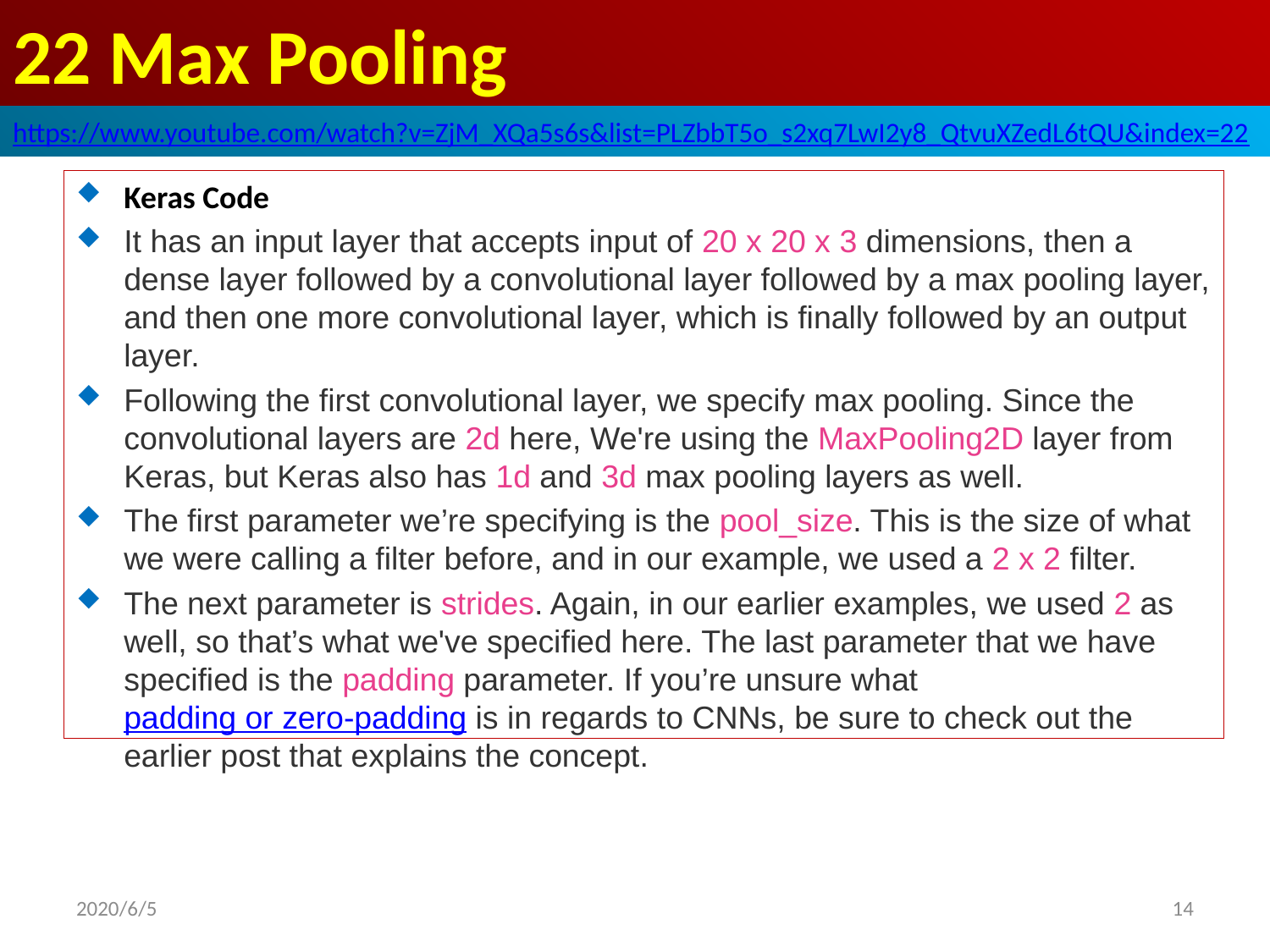

# 22 Max Pooling
https://www.youtube.com/watch?v=ZjM_XQa5s6s&list=PLZbbT5o_s2xq7LwI2y8_QtvuXZedL6tQU&index=22
Keras Code
It has an input layer that accepts input of 20 x 20 x 3 dimensions, then a dense layer followed by a convolutional layer followed by a max pooling layer, and then one more convolutional layer, which is finally followed by an output layer.
Following the first convolutional layer, we specify max pooling. Since the convolutional layers are 2d here, We're using the MaxPooling2D layer from Keras, but Keras also has 1d and 3d max pooling layers as well.
The first parameter we’re specifying is the pool_size. This is the size of what we were calling a filter before, and in our example, we used a 2 x 2 filter.
The next parameter is strides. Again, in our earlier examples, we used 2 as well, so that’s what we've specified here. The last parameter that we have specified is the padding parameter. If you’re unsure what padding or zero-padding is in regards to CNNs, be sure to check out the earlier post that explains the concept.

2020/6/5
14